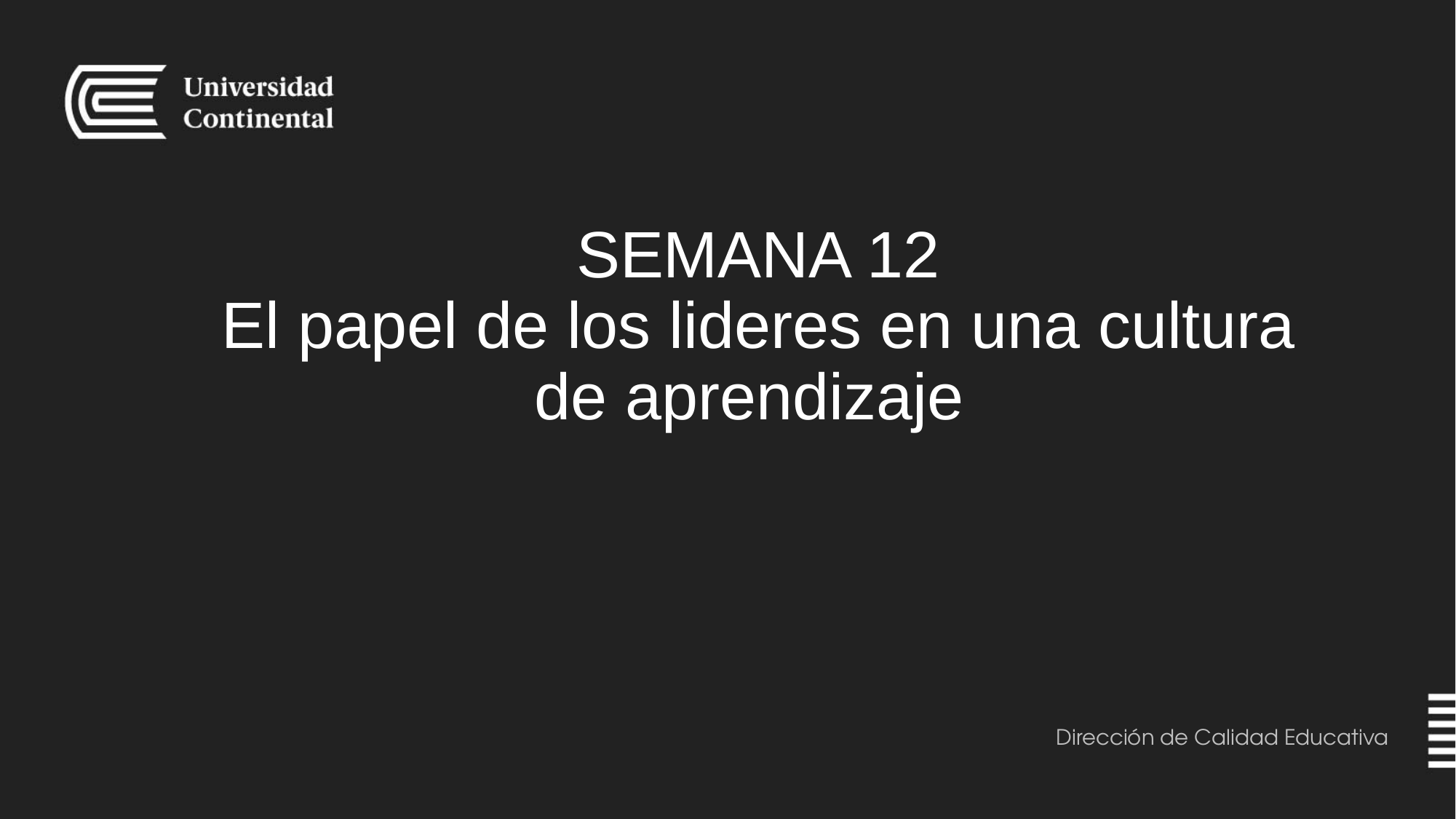

# SEMANA 12 El papel de los lideres en una cultura de aprendizaje
Dirección de Calidad Educativa